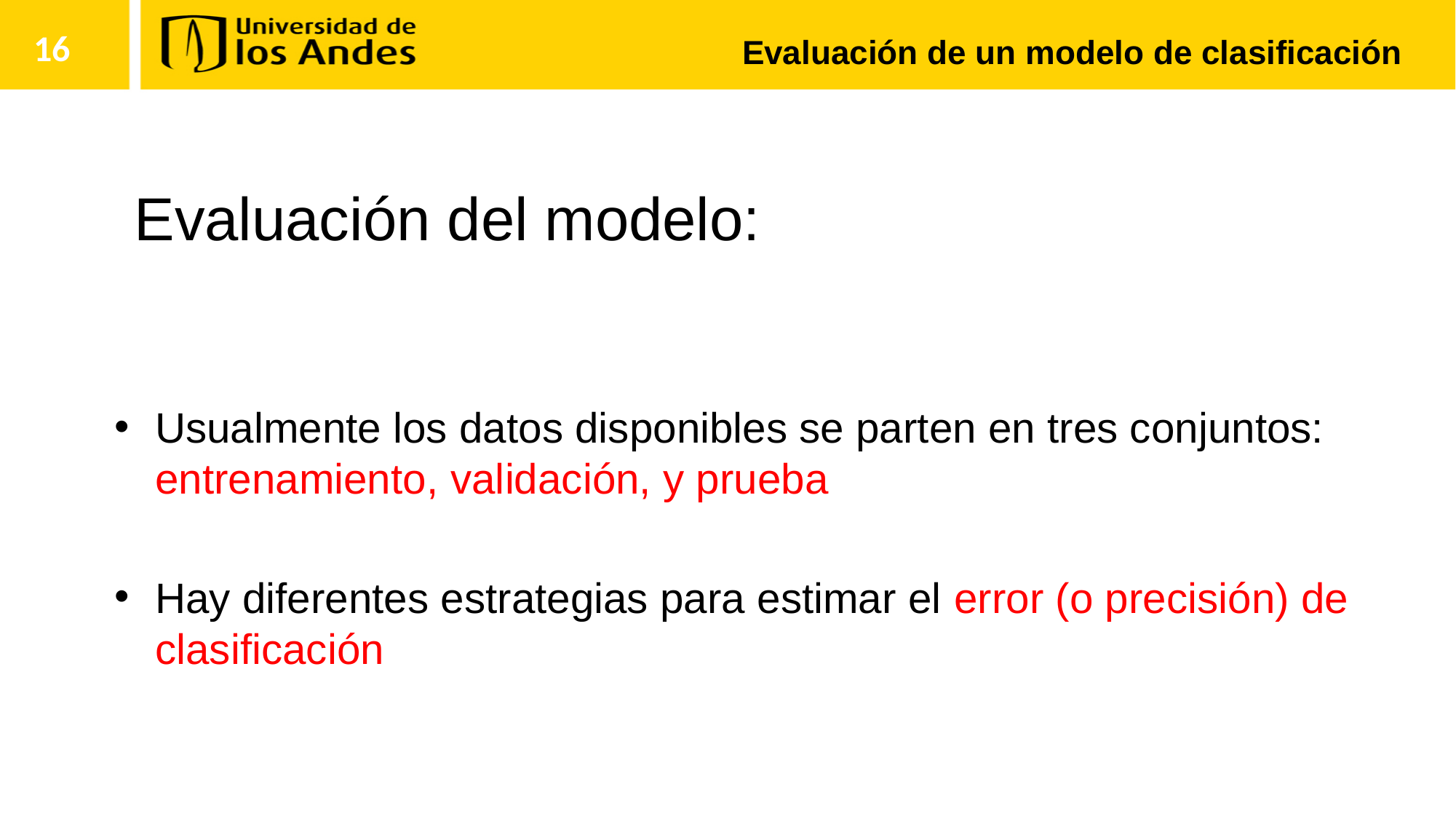

Evaluación de un modelo de clasificación
16
# Evaluación del modelo:
Usualmente los datos disponibles se parten en tres conjuntos: entrenamiento, validación, y prueba

Hay diferentes estrategias para estimar el error (o precisión) de clasificación